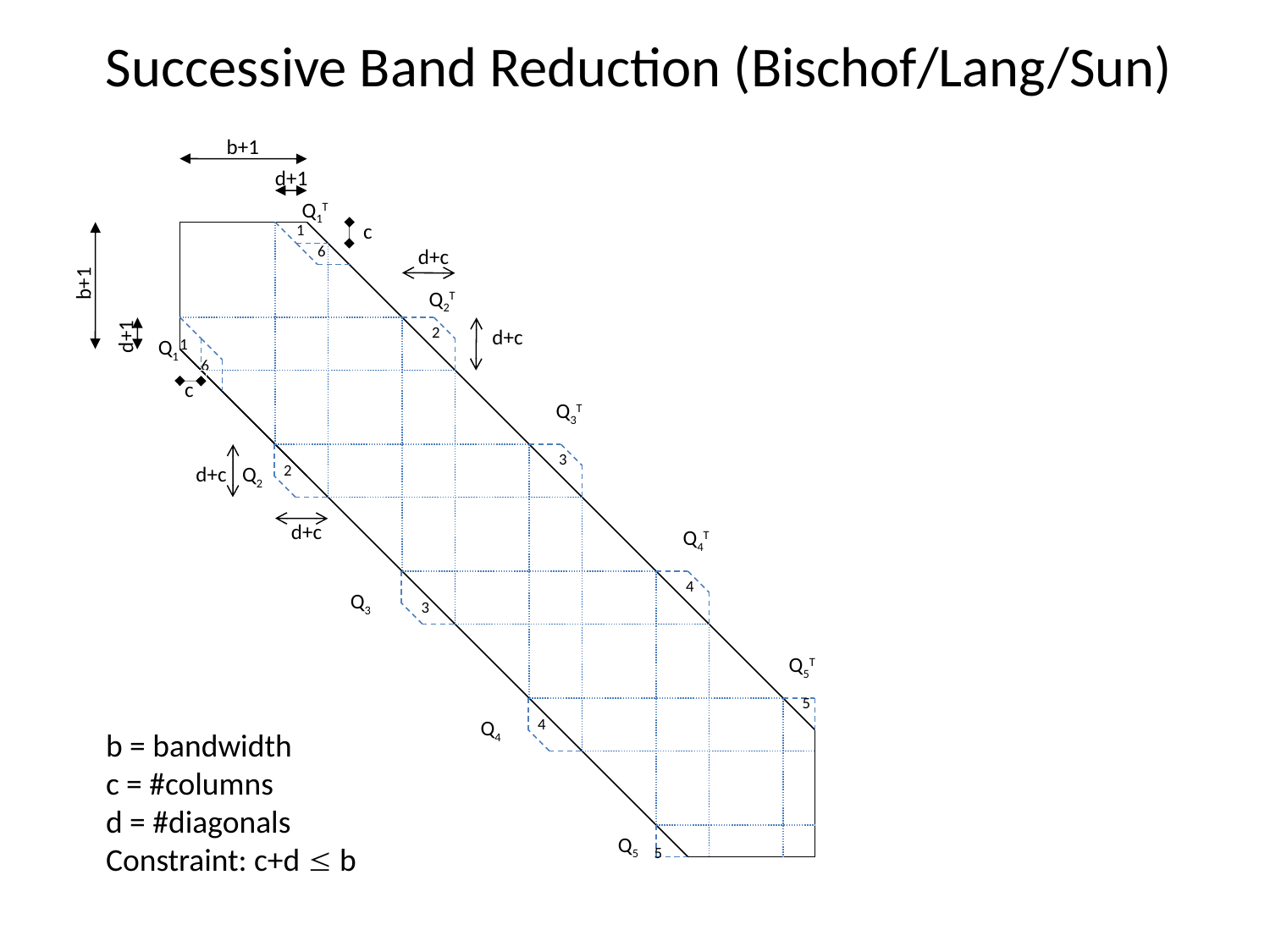

Successive Band Reduction (Bischof/Lang/Sun)
To minimize #words moved (when n > M1/2 )
after reducing to bandwidth b = M1/2 :

if n > M
   Use d=b-1 and c=1
else if M1/2  < n ≤ M
   Pass 1: Use  d=b – M/(4n) and c=M/(4n)
   Pass 2: Use  d=M/(4n)-1 and c=1
b+1
d+1
Q1T
c
1
6
d+c
b+1
Q2T
2
d+1
d+c
Q1
1
6
c
Q3T
3
2
d+c
Q2
d+c
Q4T
4
Q3
3
Q5T
5
4
Q4
Q5
5
Only need to zero out leading
parallelogram of each trapezoid:
2
b = bandwidth
c = #columns
d = #diagonals
Constraint: c+d ≤ b